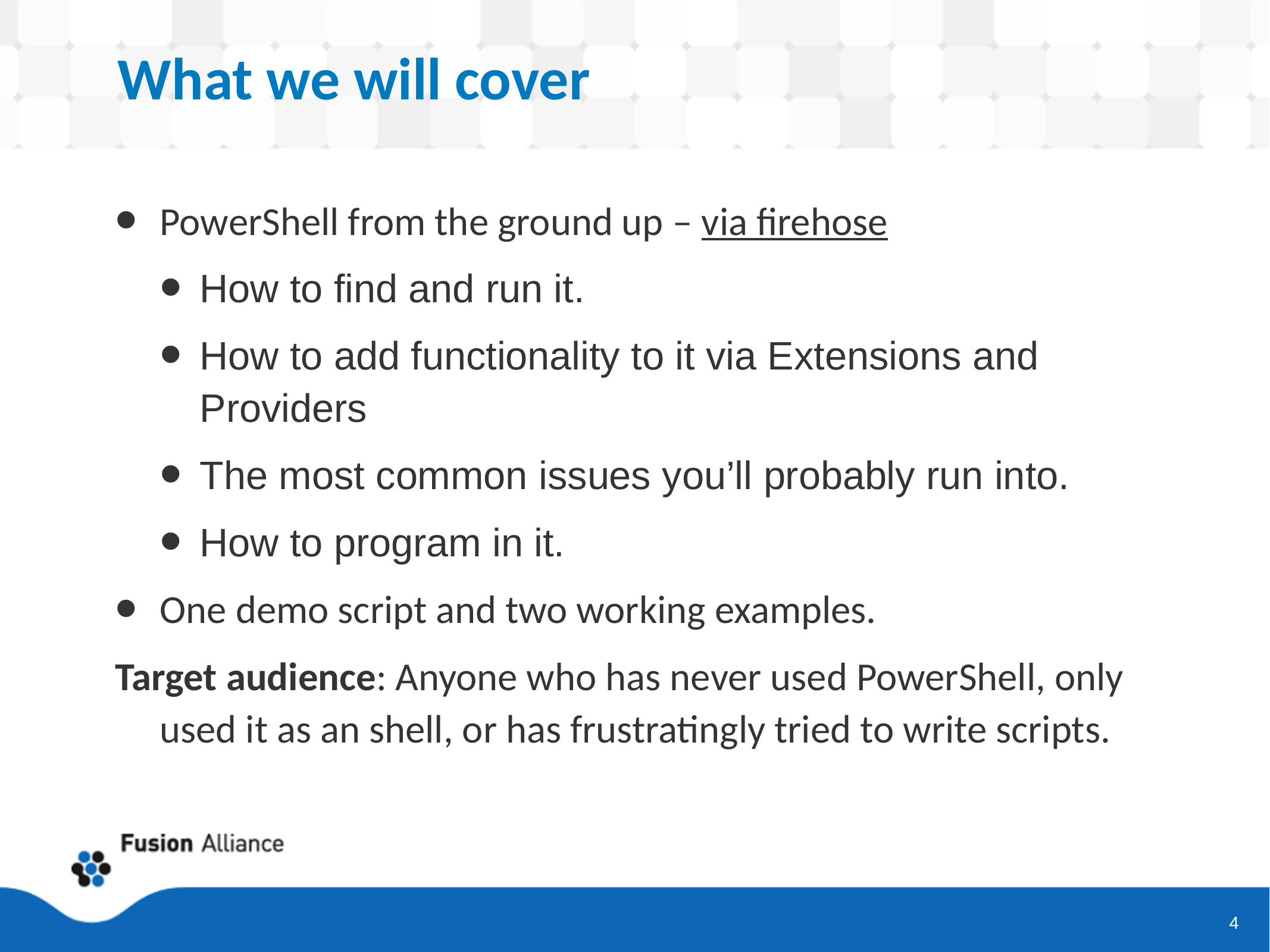

# What we will cover
PowerShell from the ground up – via firehose
How to find and run it.
How to add functionality to it via Extensions and Providers
The most common issues you’ll probably run into.
How to program in it.
One demo script and two working examples.
Target audience: Anyone who has never used PowerShell, only used it as an shell, or has frustratingly tried to write scripts.

4